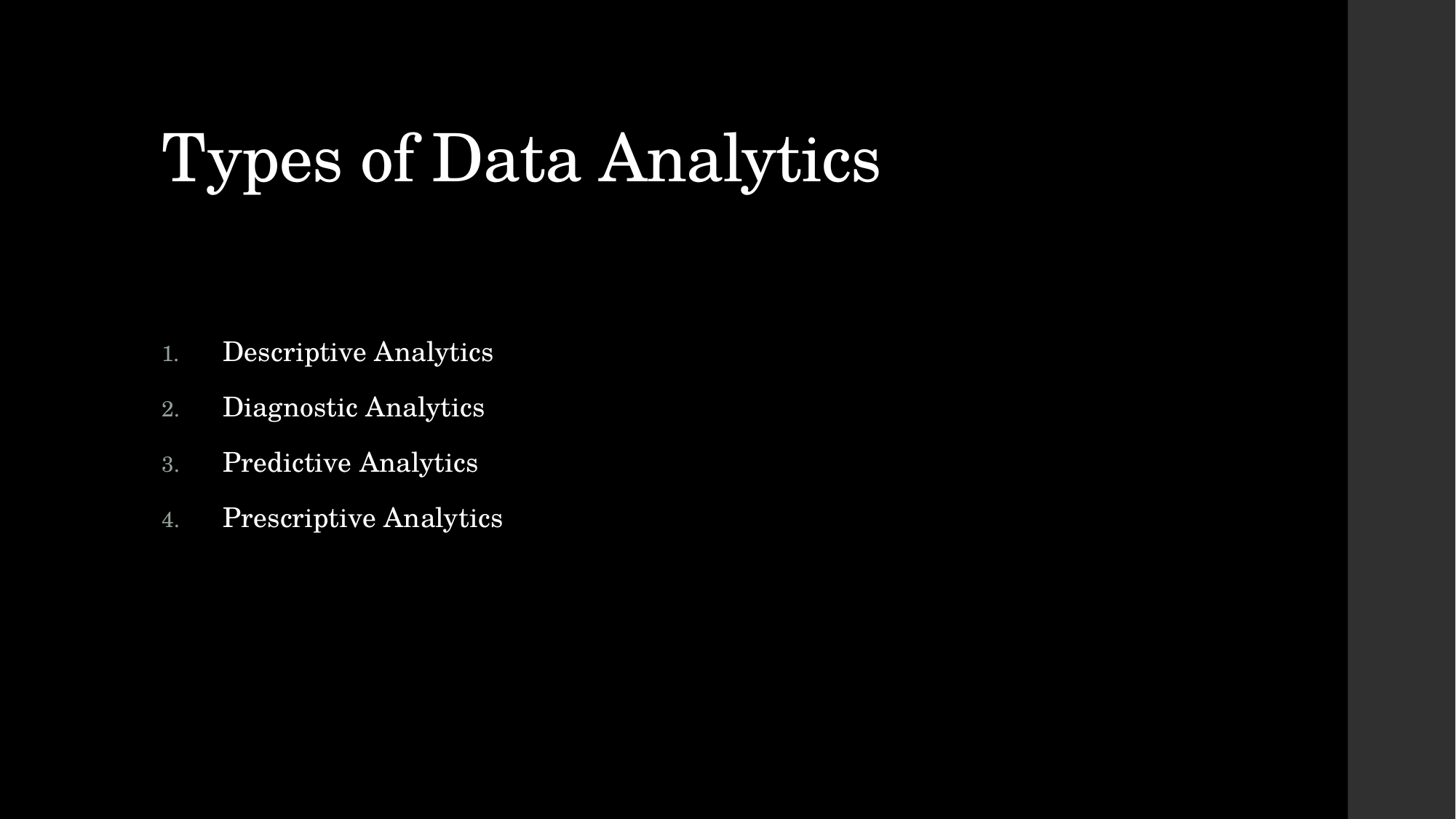

# Types of Data Analytics

Descriptive Analytics
Diagnostic Analytics
Predictive Analytics
Prescriptive Analytics